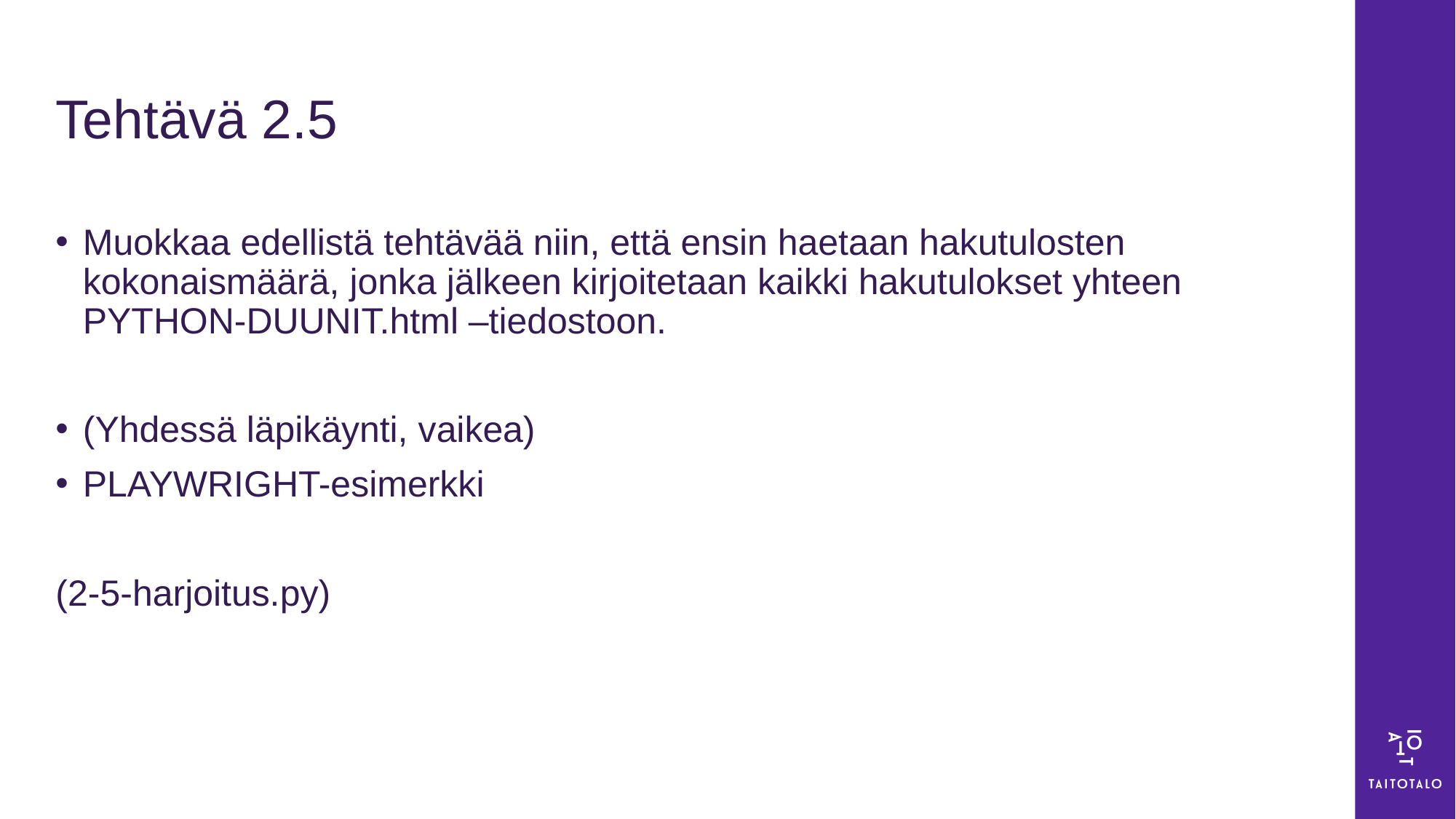

# Tehtävä 2.5
Muokkaa edellistä tehtävää niin, että ensin haetaan hakutulosten kokonaismäärä, jonka jälkeen kirjoitetaan kaikki hakutulokset yhteen PYTHON-DUUNIT.html –tiedostoon.

(Yhdessä läpikäynti, vaikea)
PLAYWRIGHT-esimerkki

(2-5-harjoitus.py)